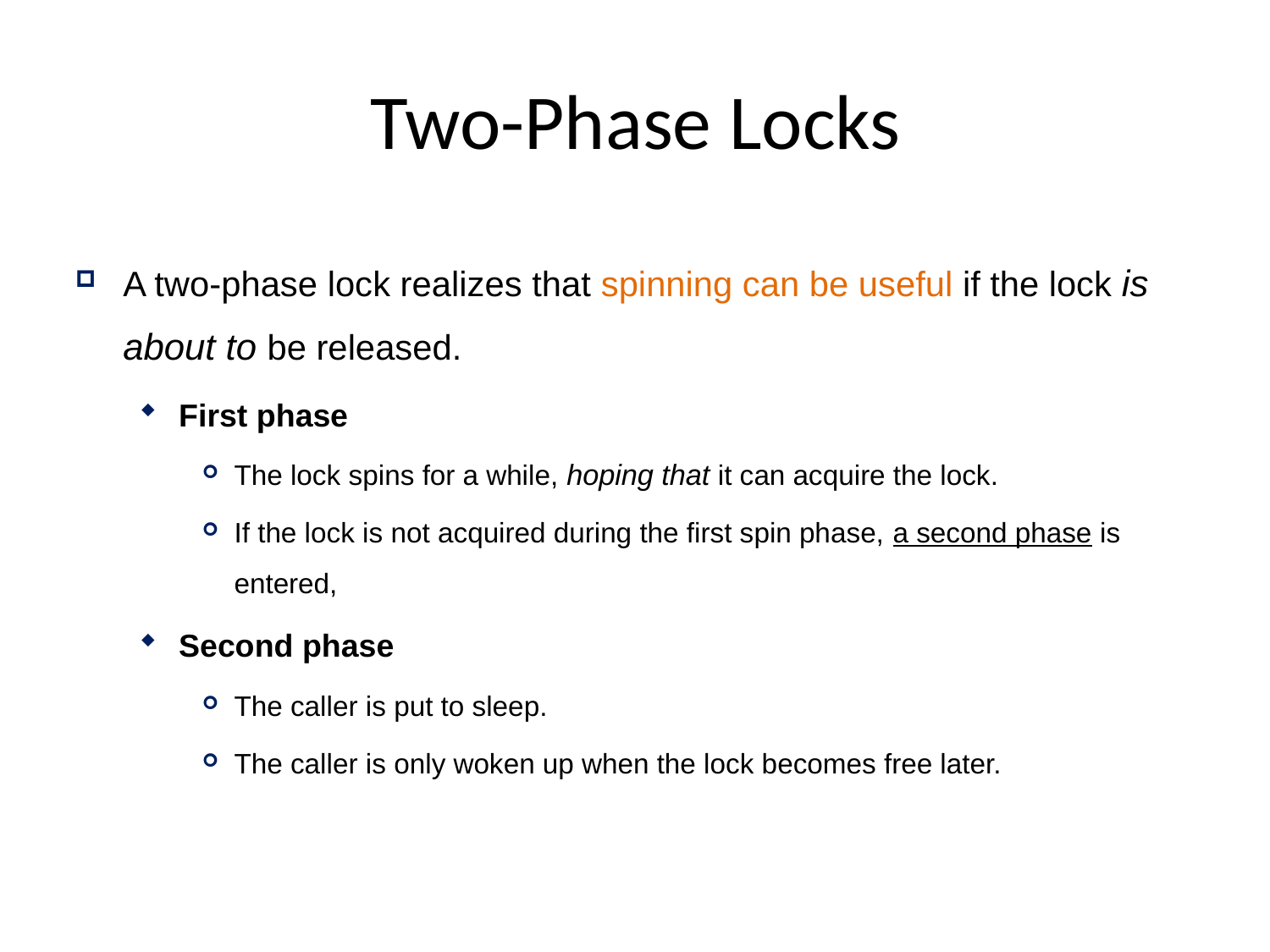

# Two-Phase Locks
A two-phase lock realizes that spinning can be useful if the lock is
about to be released.
First phase
The lock spins for a while, hoping that it can acquire the lock.
If the lock is not acquired during the first spin phase, a second phase is  entered,
Second phase
The caller is put to sleep.
The caller is only woken up when the lock becomes free later.